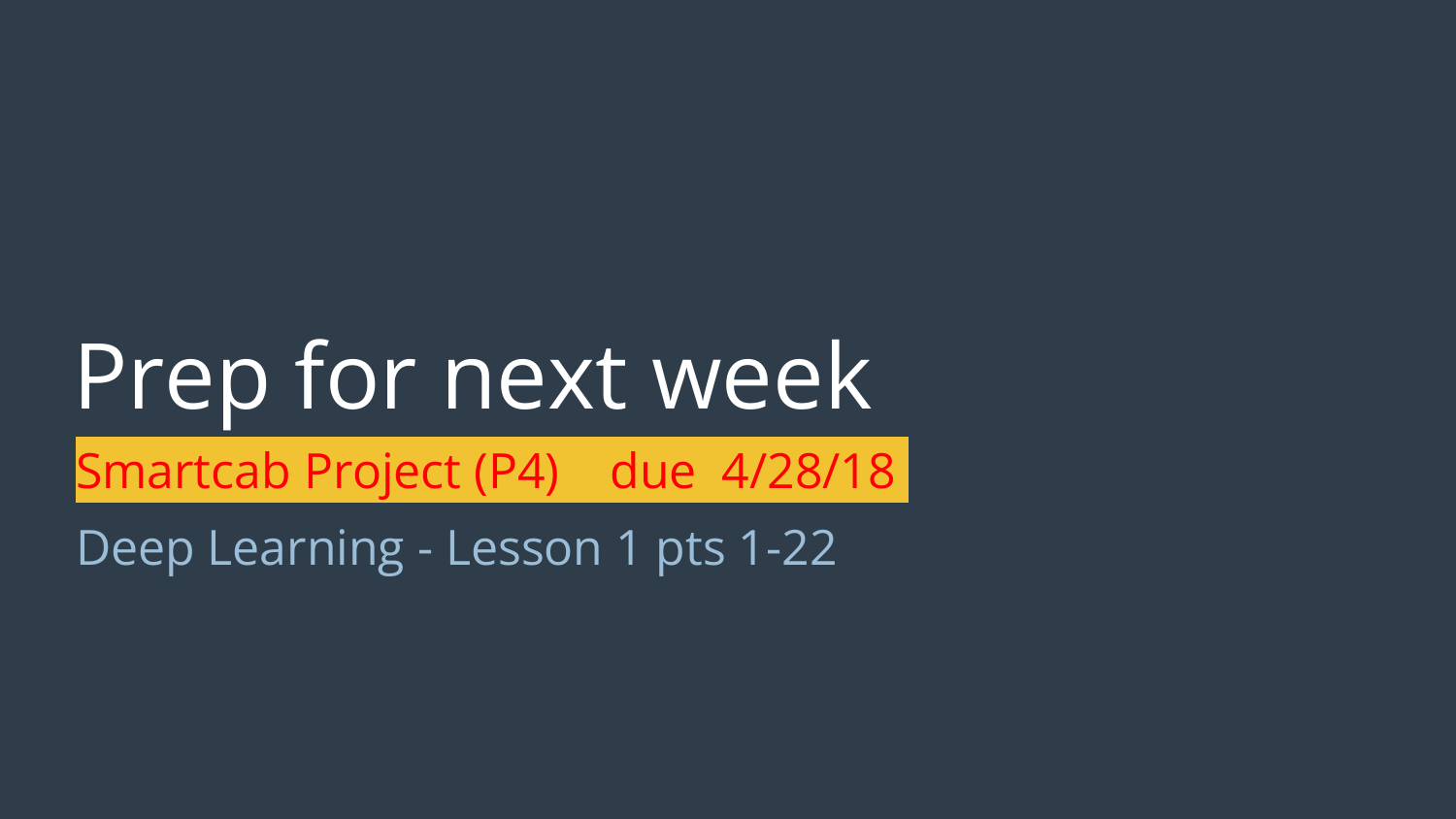

# Prep for next week
Smartcab Project (P4)    due  4/28/18
Deep Learning - Lesson 1 pts 1-22